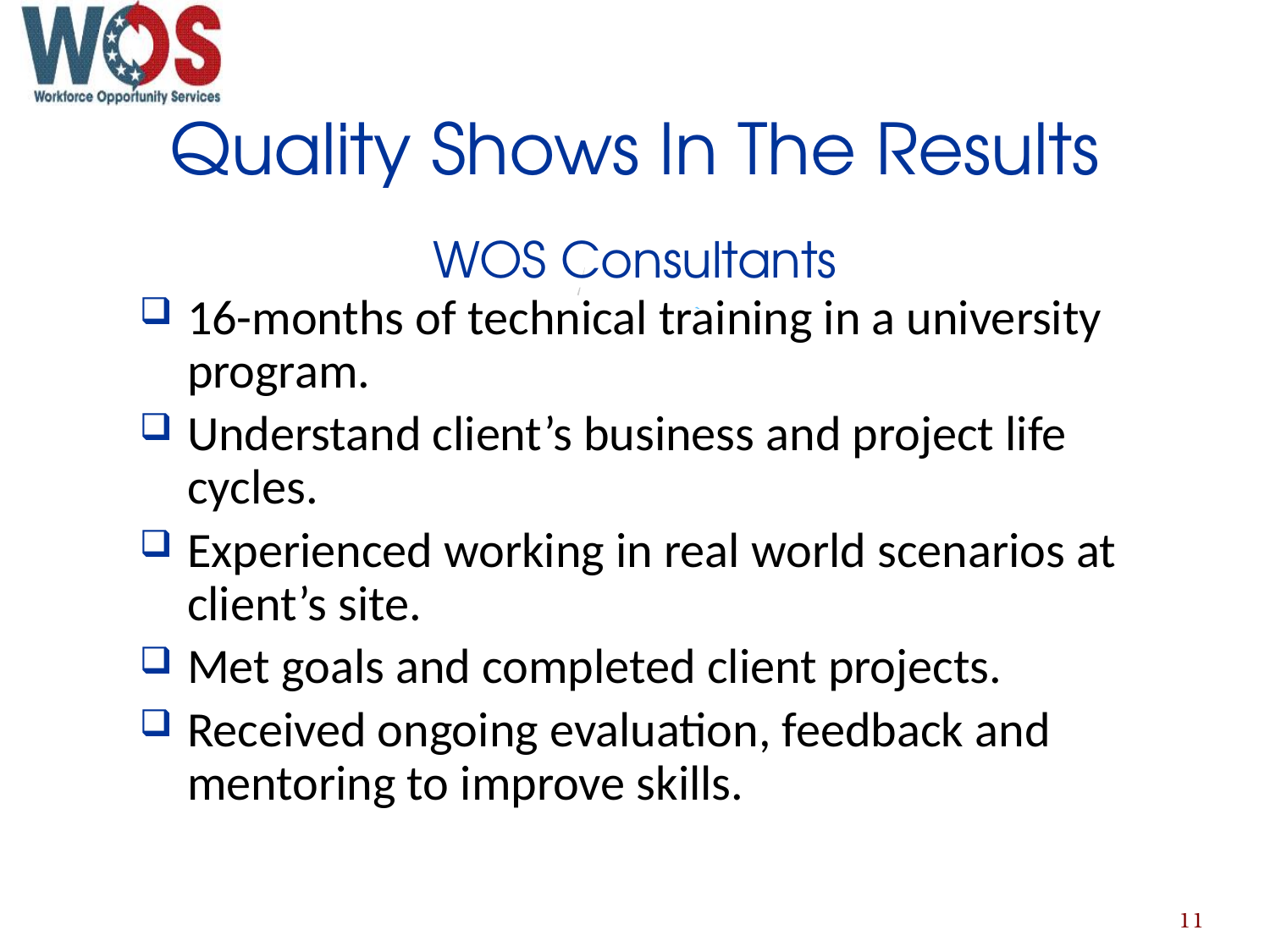

# Quality Shows In The Results
WOS Consultants

16-months of technical training in a university program.
Understand client’s business and project life cycles.
Experienced working in real world scenarios at client’s site.
Met goals and completed client projects.
Received ongoing evaluation, feedback and mentoring to improve skills.

11